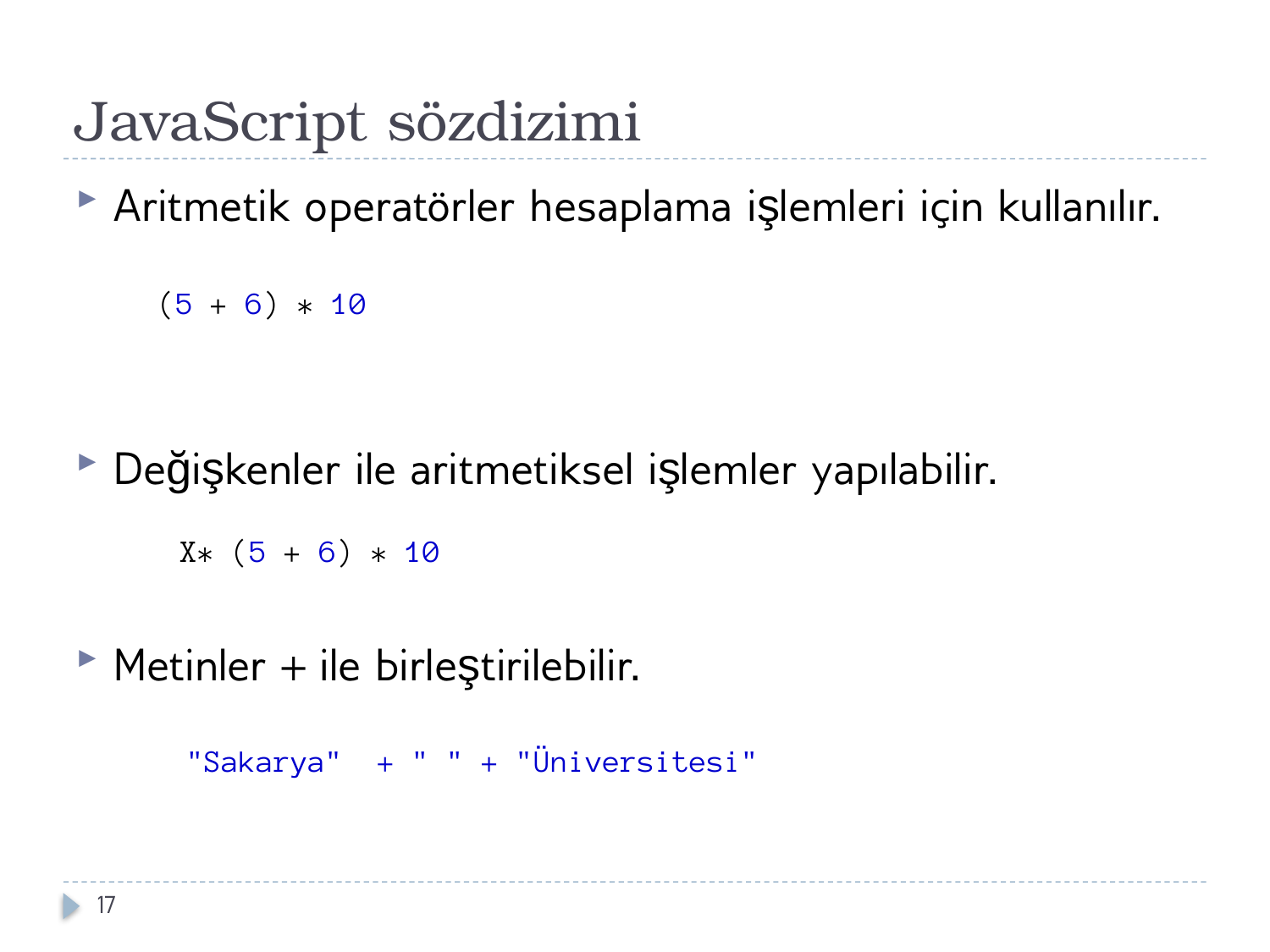

# JavaScript sözdizimi
Aritmetik operatörler hesaplama işlemleri için kullanılır.

Değişkenler ile aritmetiksel işlemler yapılabilir.

Metinler + ile birleştirilebilir.
(5 + 6) * 10
X* (5 + 6) * 10
"Sakarya"  + " " + "Üniversitesi"
17